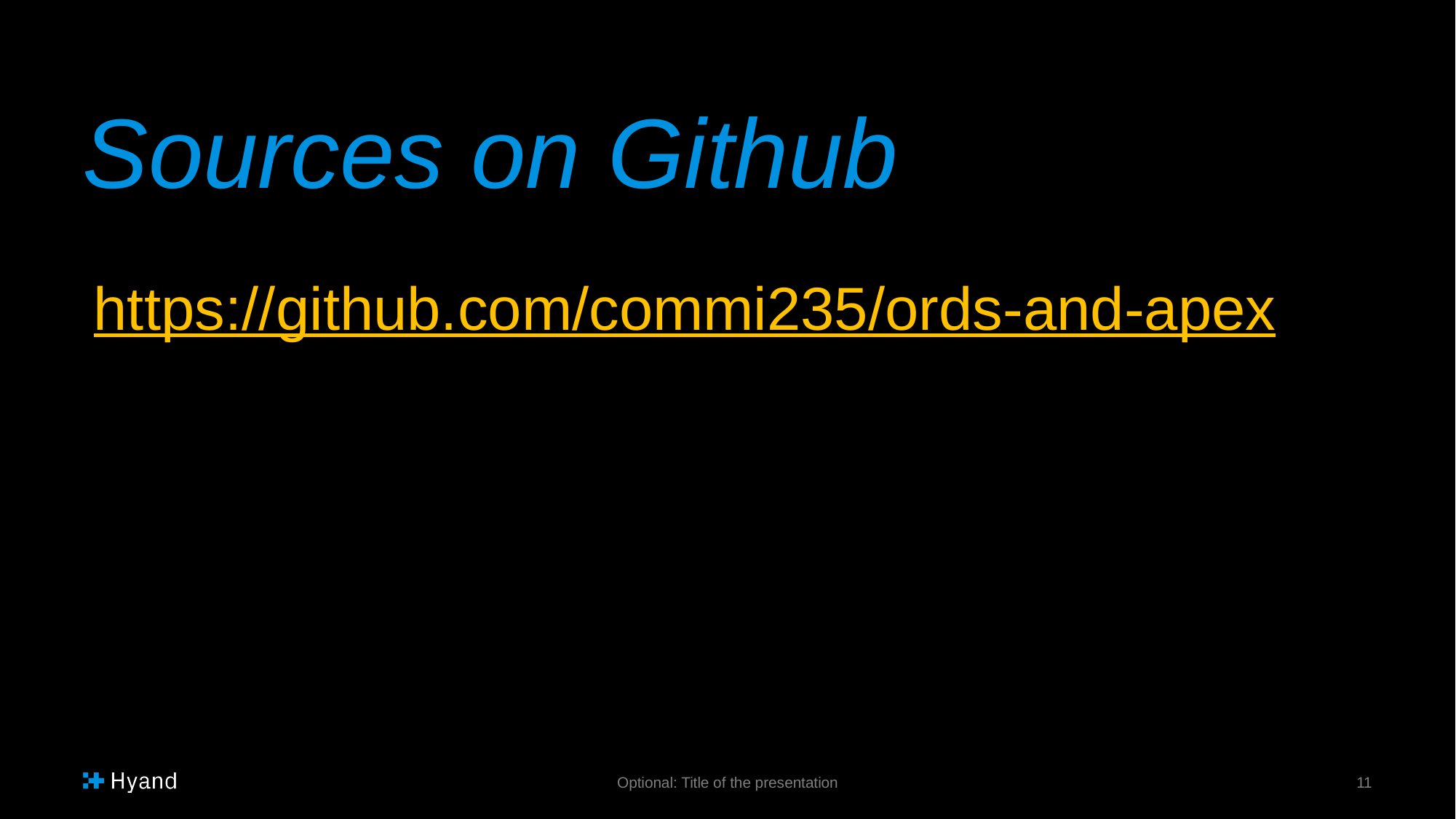

Sources on Github
https://github.com/commi235/ords-and-apex
Optional: Title of the presentation
11